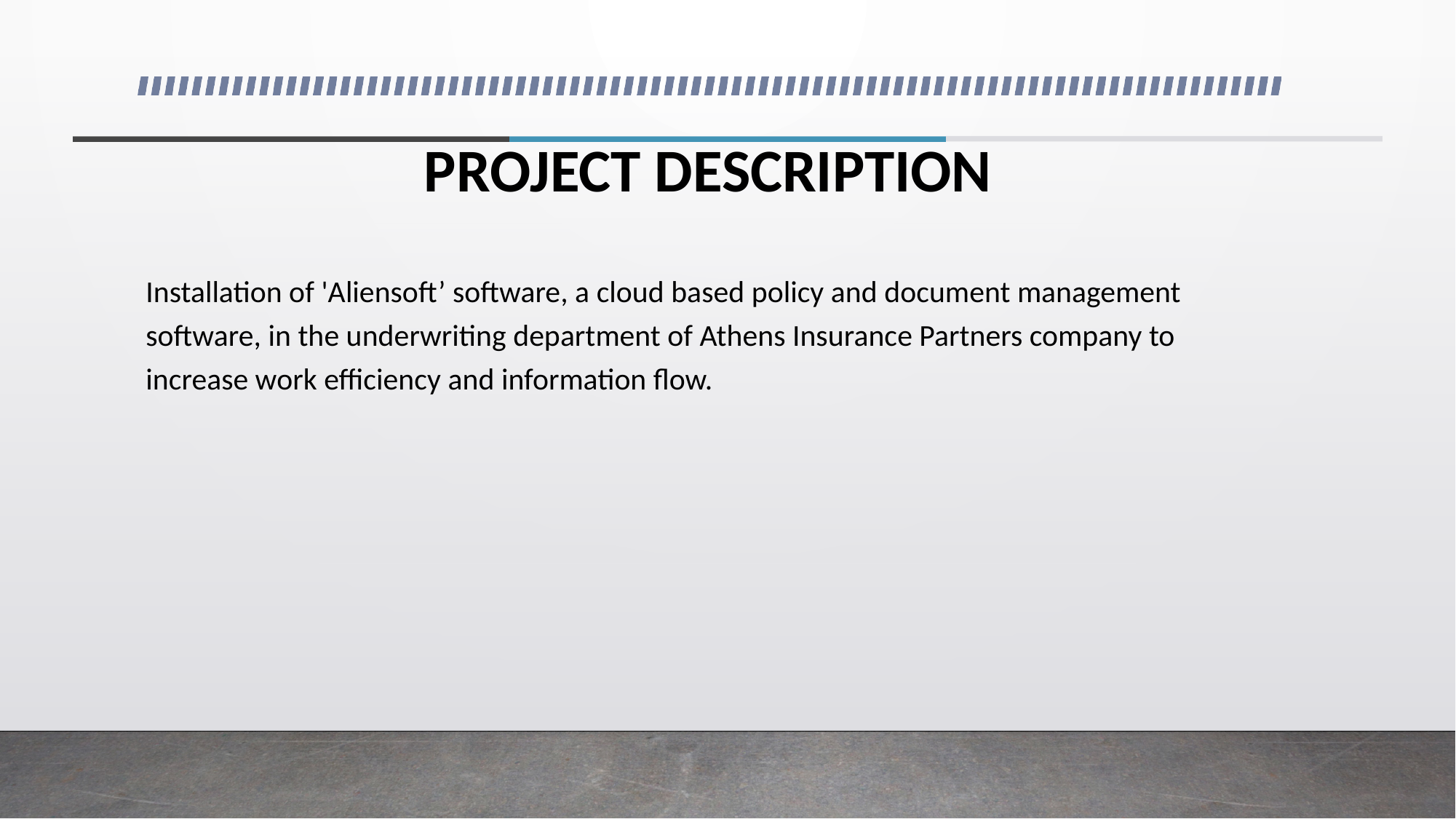

# PROJECT DESCRIPTION
Installation of 'Aliensoft’ software, a cloud based policy and document management software, in the underwriting department of Athens Insurance Partners company to increase work efficiency and information flow.